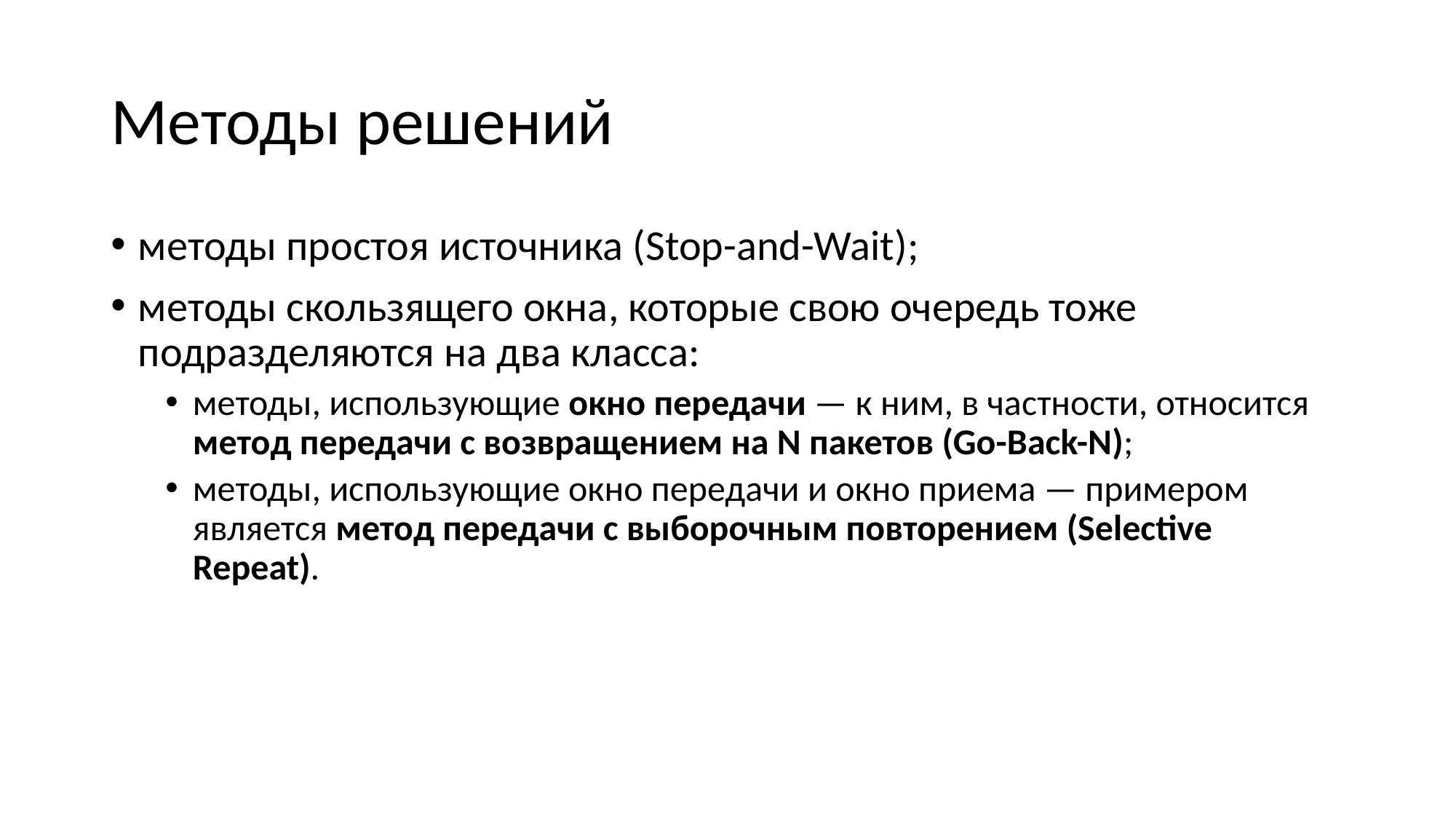

# Методы решений
методы простоя источника (Stop-and-Wait);
методы скользящего окна, которые свою очередь тоже подразделяются на два класса:
методы, использующие окно передачи — к ним, в частности, относится метод передачи с возвращением на N пакетов (Go-Back-N);
методы, использующие окно передачи и окно приема — примером является метод передачи с выборочным повторением (Selective Repeat).